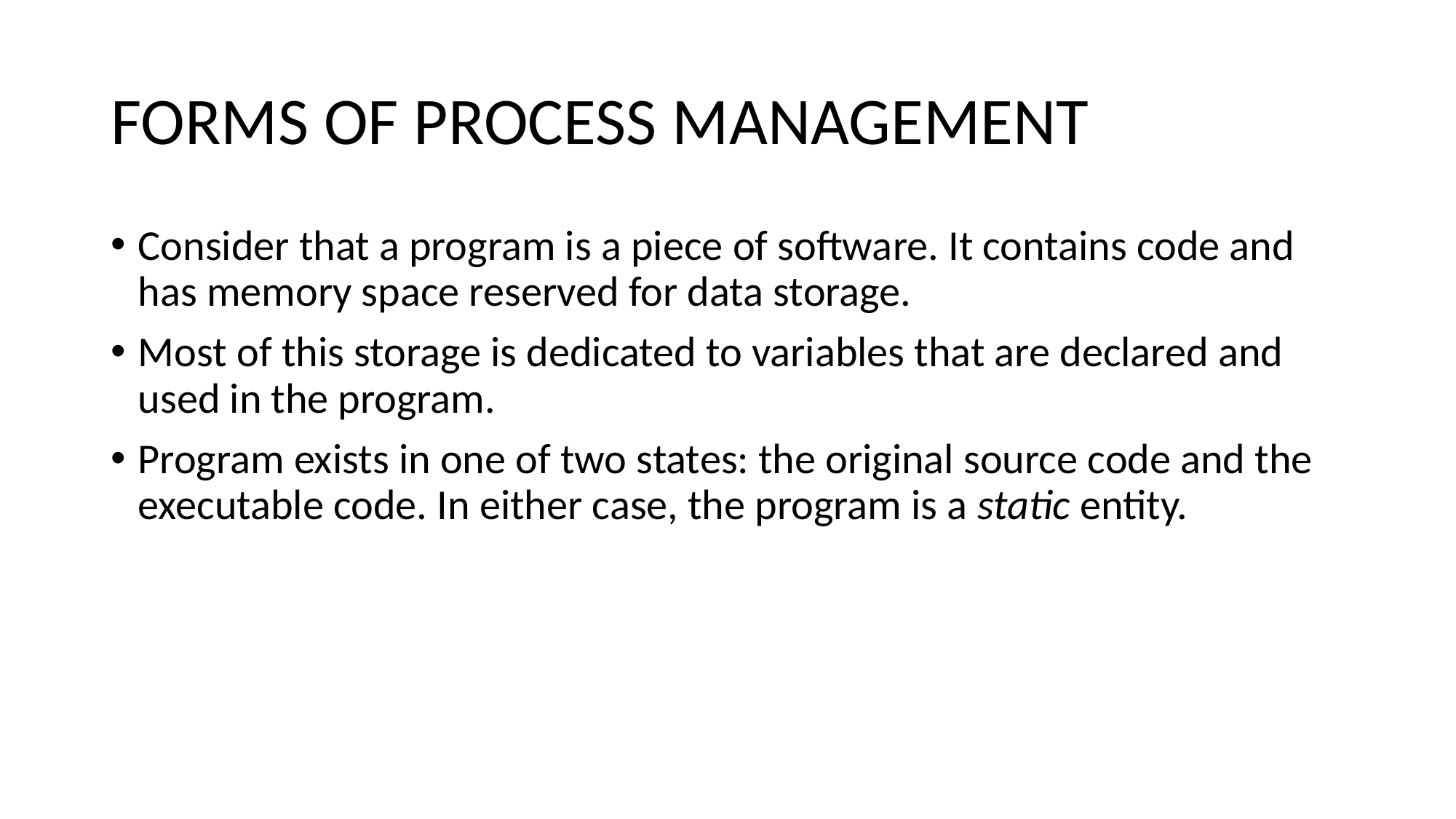

# FORMS OF PROCESS MANAGEMENT
Consider that a program is a piece of software. It contains code and has memory space reserved for data storage.
Most of this storage is dedicated to variables that are declared and used in the program.
Program exists in one of two states: the original source code and the executable code. In either case, the program is a static entity.